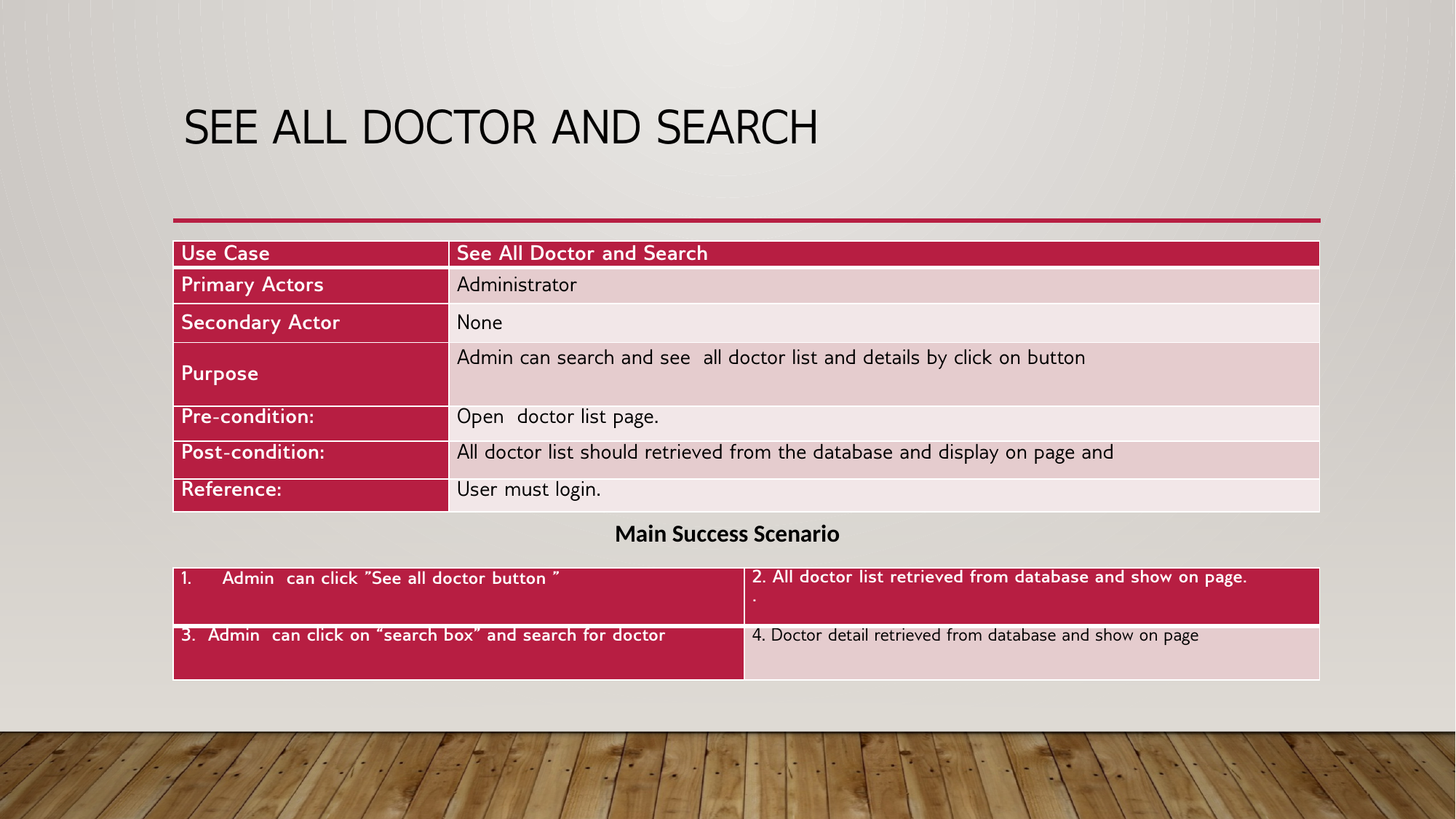

# See All Doctor and Search
| Use Case | See All Doctor and Search |
| --- | --- |
| Primary Actors | Administrator |
| Secondary Actor | None |
| Purpose | Admin can search and see all doctor list and details by click on button |
| Pre-condition: | Open doctor list page. |
| Post-condition: | All doctor list should retrieved from the database and display on page and |
| Reference: | User must login. |
Main Success Scenario

| Admin can click ”See all doctor button ” | 2. All doctor list retrieved from database and show on page. . |
| --- | --- |
| 3. Admin can click on “search box” and search for doctor | 4. Doctor detail retrieved from database and show on page |